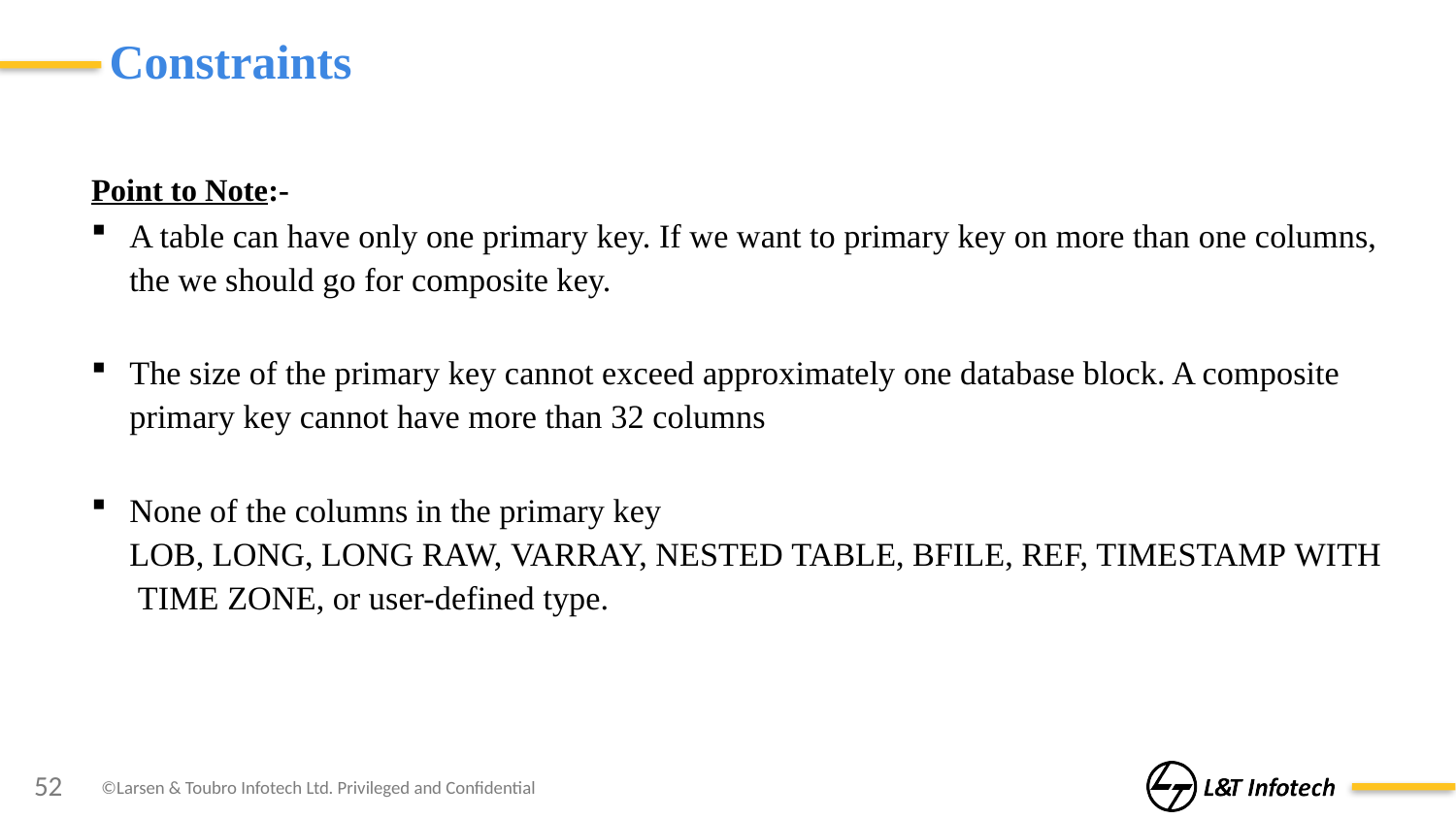

# Constraints

Point to Note:-
A table can have only one primary key. If we want to primary key on more than one columns, the we should go for composite key.

The size of the primary key cannot exceed approximately one database block. A composite primary key cannot have more than 32 columns

None of the columns in the primary key  LOB, LONG, LONG RAW, VARRAY, NESTED TABLE, BFILE, REF, TIMESTAMP WITH TIME ZONE, or user-defined type.